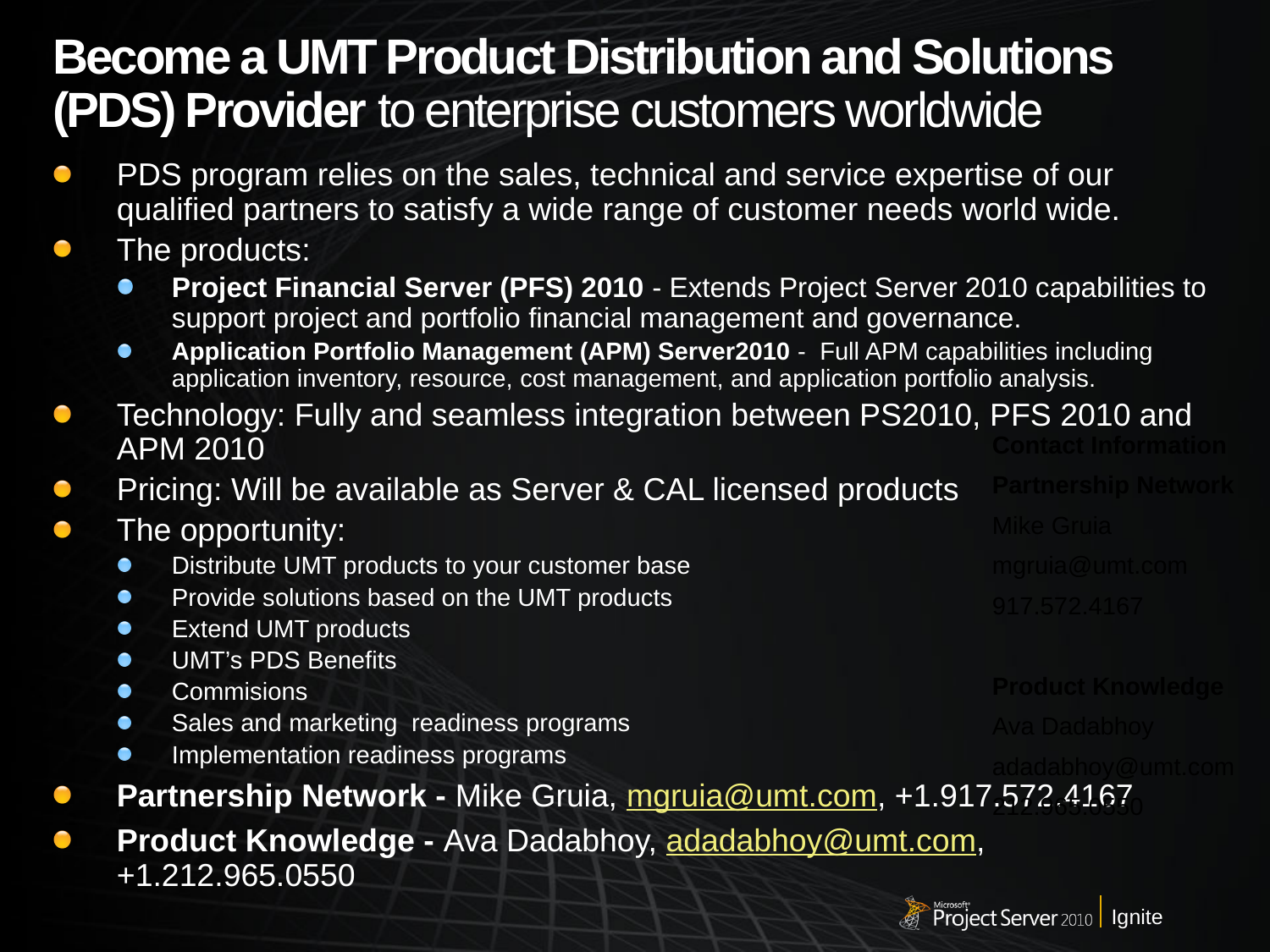

# Become a UMT Product Distribution and Solutions (PDS) Provider to enterprise customers worldwide
PDS program relies on the sales, technical and service expertise of our qualified partners to satisfy a wide range of customer needs world wide.
The products:
Project Financial Server (PFS) 2010 - Extends Project Server 2010 capabilities to support project and portfolio financial management and governance.
Application Portfolio Management (APM) Server2010 -  Full APM capabilities including application inventory, resource, cost management, and application portfolio analysis.
Technology: Fully and seamless integration between PS2010, PFS 2010 and APM 2010
Pricing: Will be available as Server & CAL licensed products
The opportunity:
Distribute UMT products to your customer base
Provide solutions based on the UMT products
Extend UMT products
UMT’s PDS Benefits
Commisions
Sales and marketing  readiness programs
Implementation readiness programs
Partnership Network - Mike Gruia, mgruia@umt.com, +1.917.572.4167
Product Knowledge - Ava Dadabhoy, adadabhoy@umt.com, +1.212.965.0550

Contact Information
Partnership Network
Mike Gruia
mgruia@umt.com
917.572.4167

Product Knowledge
Ava Dadabhoy
adadabhoy@umt.com
212.965.0550